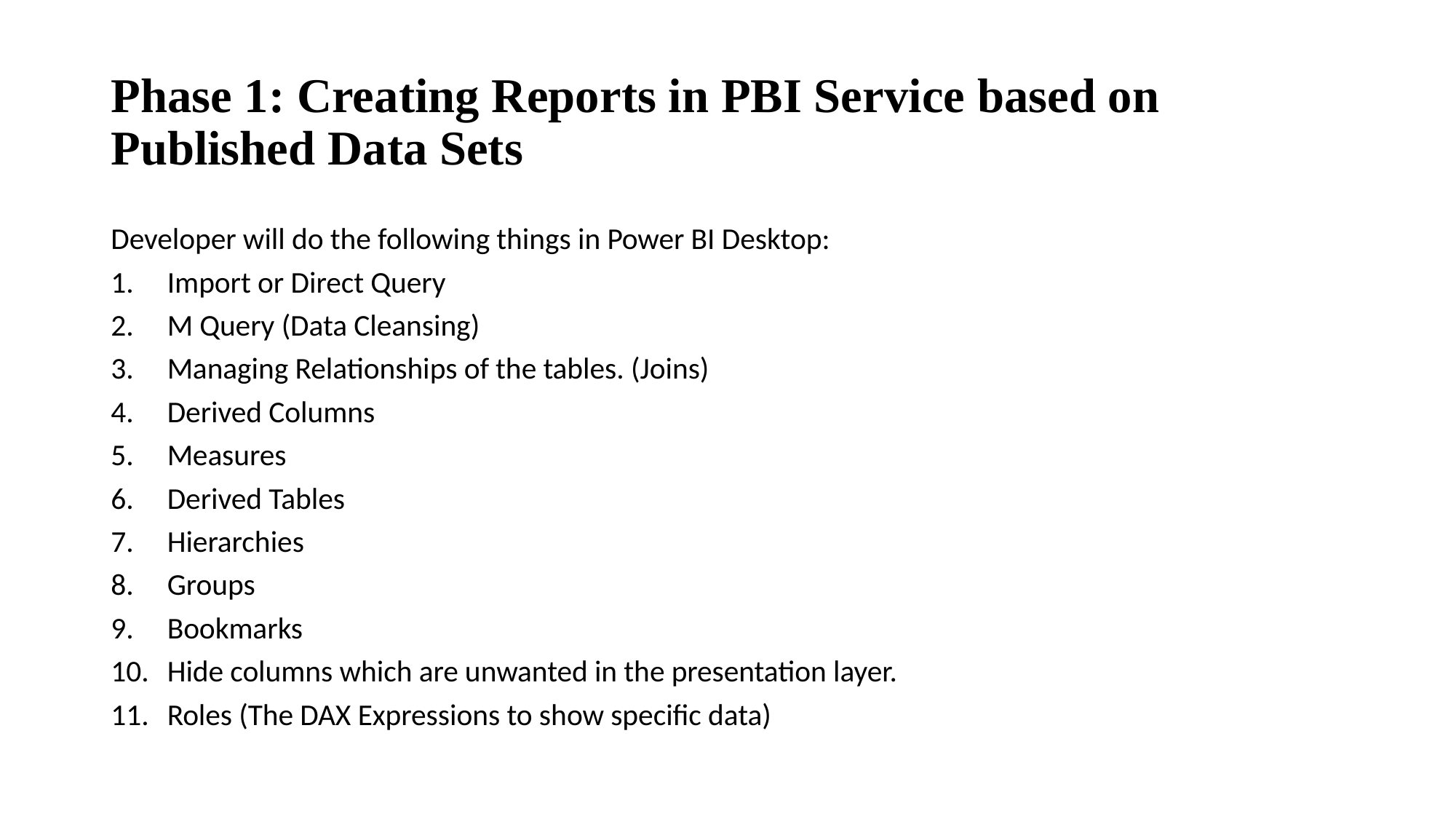

# Phase 1: Creating Reports in PBI Service based on Published Data Sets
Developer will do the following things in Power BI Desktop:
Import or Direct Query
M Query (Data Cleansing)
Managing Relationships of the tables. (Joins)
Derived Columns
Measures
Derived Tables
Hierarchies
Groups
Bookmarks
Hide columns which are unwanted in the presentation layer.
Roles (The DAX Expressions to show specific data)